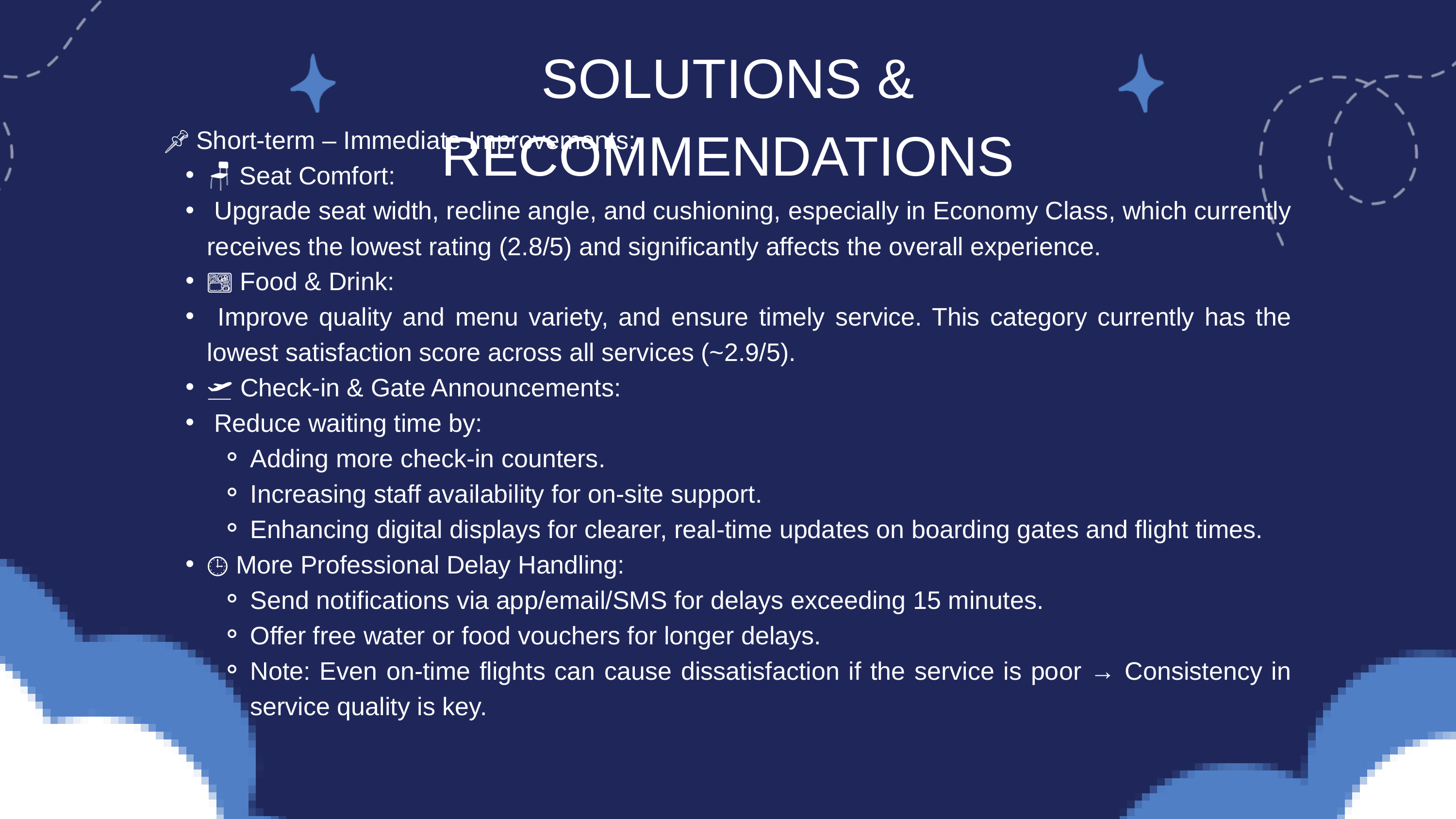

SOLUTIONS & RECOMMENDATIONS

📌 Short-term – Immediate Improvements:
🪑 Seat Comfort:
 Upgrade seat width, recline angle, and cushioning, especially in Economy Class, which currently receives the lowest rating (2.8/5) and significantly affects the overall experience.
🍱 Food & Drink:
 Improve quality and menu variety, and ensure timely service. This category currently has the lowest satisfaction score across all services (~2.9/5).
🛫 Check-in & Gate Announcements:
 Reduce waiting time by:
Adding more check-in counters.
Increasing staff availability for on-site support.
Enhancing digital displays for clearer, real-time updates on boarding gates and flight times.
🕒 More Professional Delay Handling:
Send notifications via app/email/SMS for delays exceeding 15 minutes.
Offer free water or food vouchers for longer delays.
Note: Even on-time flights can cause dissatisfaction if the service is poor → Consistency in service quality is key.